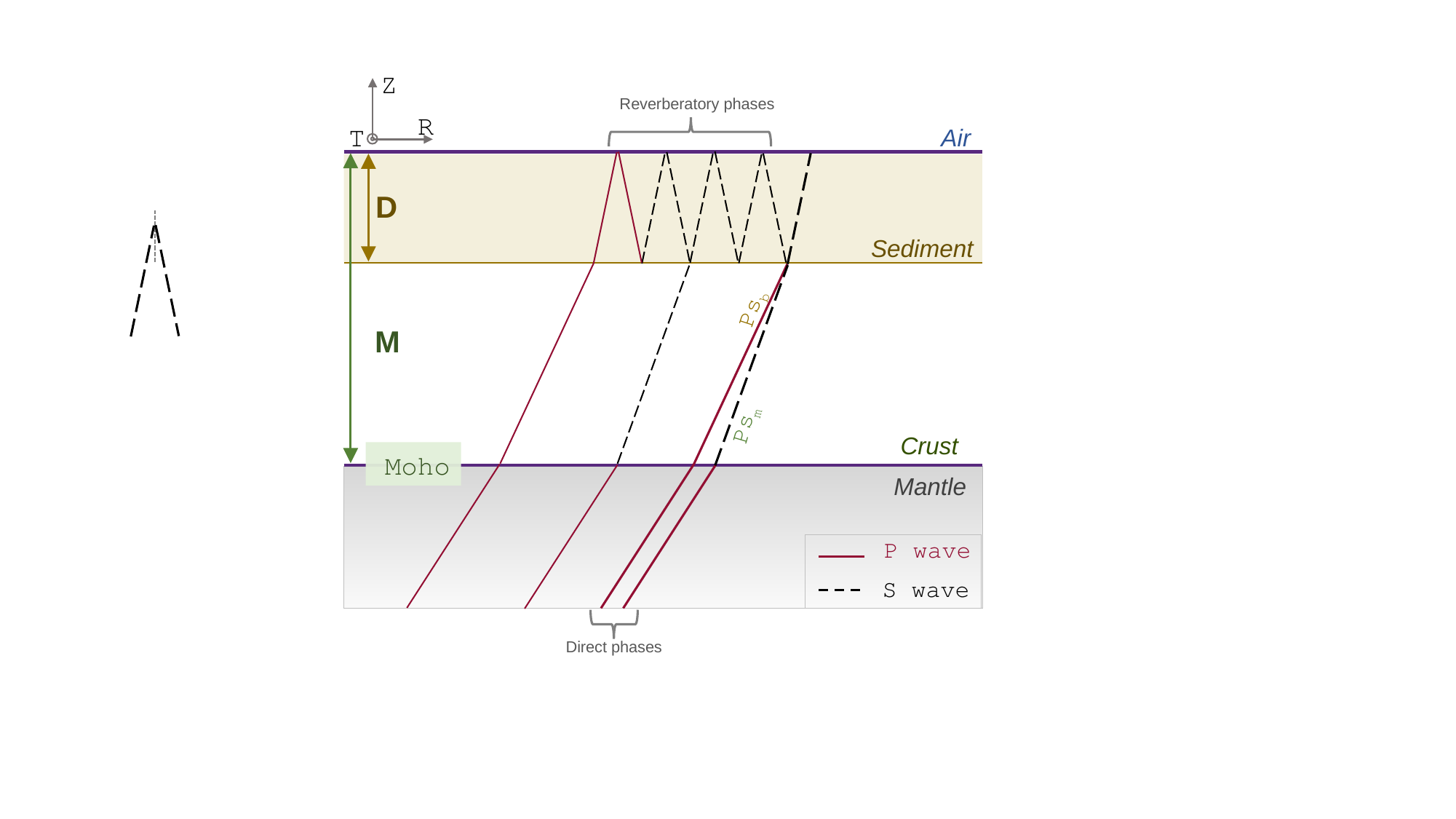

Z
R
T

Reverberatory phases
Air

D

Sediment
Psb
M
Psm
Crust
Moho
Mantle

P wave

S wave

Direct phases